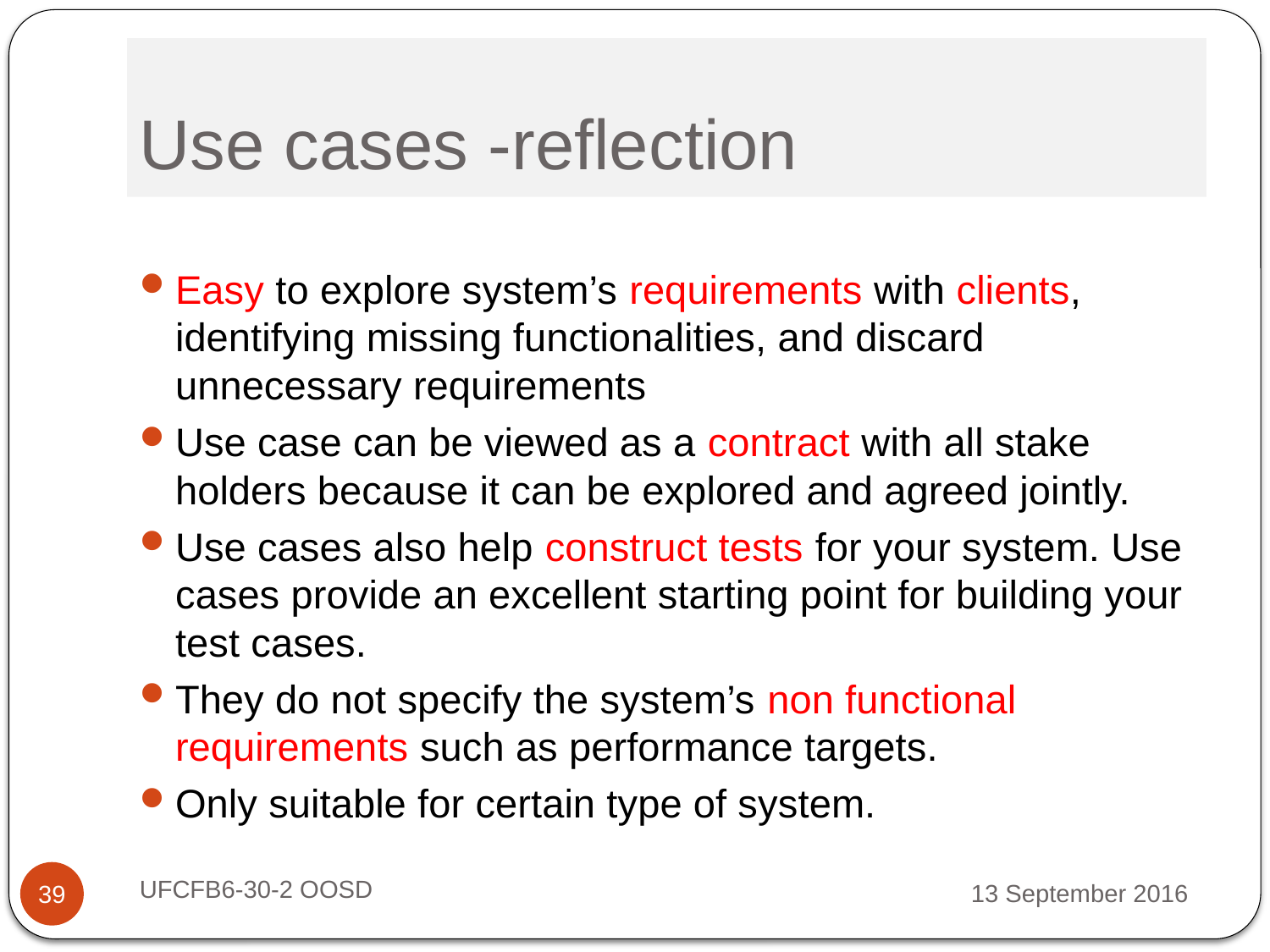

# Use cases -reflection

Easy to explore system’s requirements with clients, identifying missing functionalities, and discard unnecessary requirements
Use case can be viewed as a contract with all stake holders because it can be explored and agreed jointly.
Use cases also help construct tests for your system. Use cases provide an excellent starting point for building your test cases.
They do not specify the system’s non functional requirements such as performance targets.
Only suitable for certain type of system.
UFCFB6-30-2 OOSD
13 September 2016
39